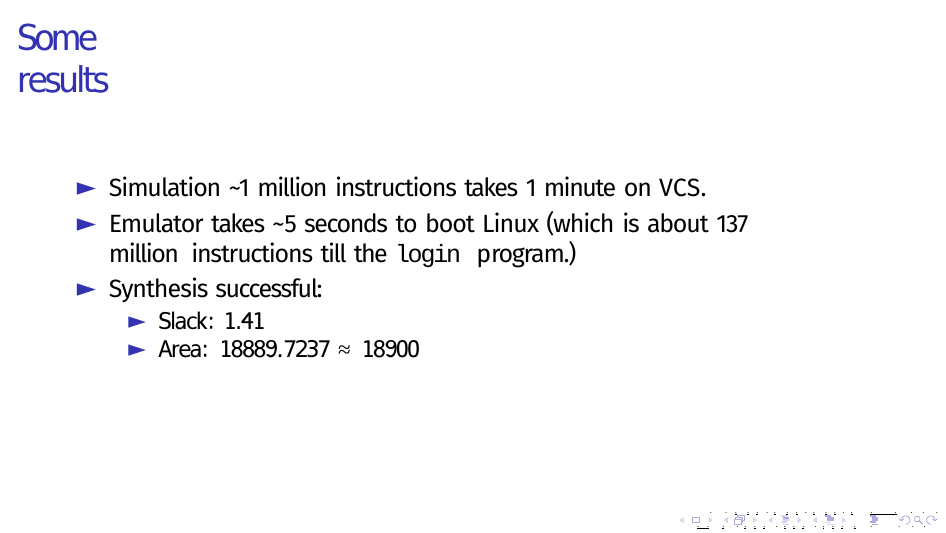

# Some results
Simulation ~1 million instructions takes 1 minute on VCS.
Emulator takes ~5 seconds to boot Linux (which is about 137 million  instructions till the login program.)
Synthesis successful:
Slack: 1.41
Area: 18889.7237 ≈ 18900
.      .    .    .   .   .   .    .   .   .   .    .   .   .   .
.    .      .     .   .   .   .    .   .   .   .    .   .   .   .    .
.           .        .     .      .
.	.     .    .